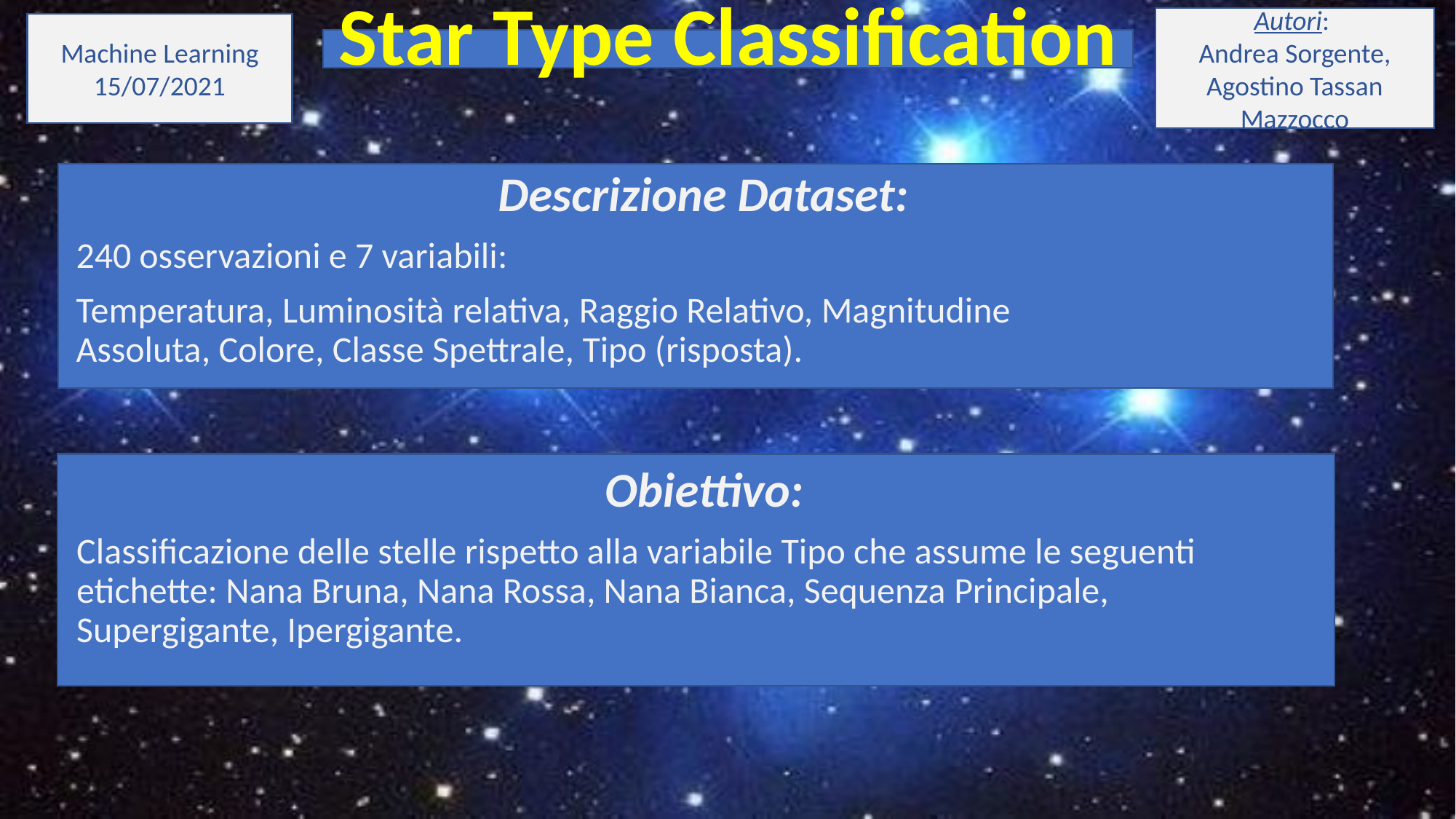

Autori:
Andrea Sorgente, Agostino Tassan Mazzocco
Machine Learning
15/07/2021
Star Type Classification

Descrizione Dataset:
240 osservazioni e 7 variabili:
Temperatura, Luminosità relativa, Raggio Relativo, Magnitudine Assoluta, Colore, Classe Spettrale, Tipo (risposta).

Obiettivo:
Classificazione delle stelle rispetto alla variabile Tipo che assume le seguenti etichette: Nana Bruna, Nana Rossa, Nana Bianca, Sequenza Principale, Supergigante, Ipergigante.